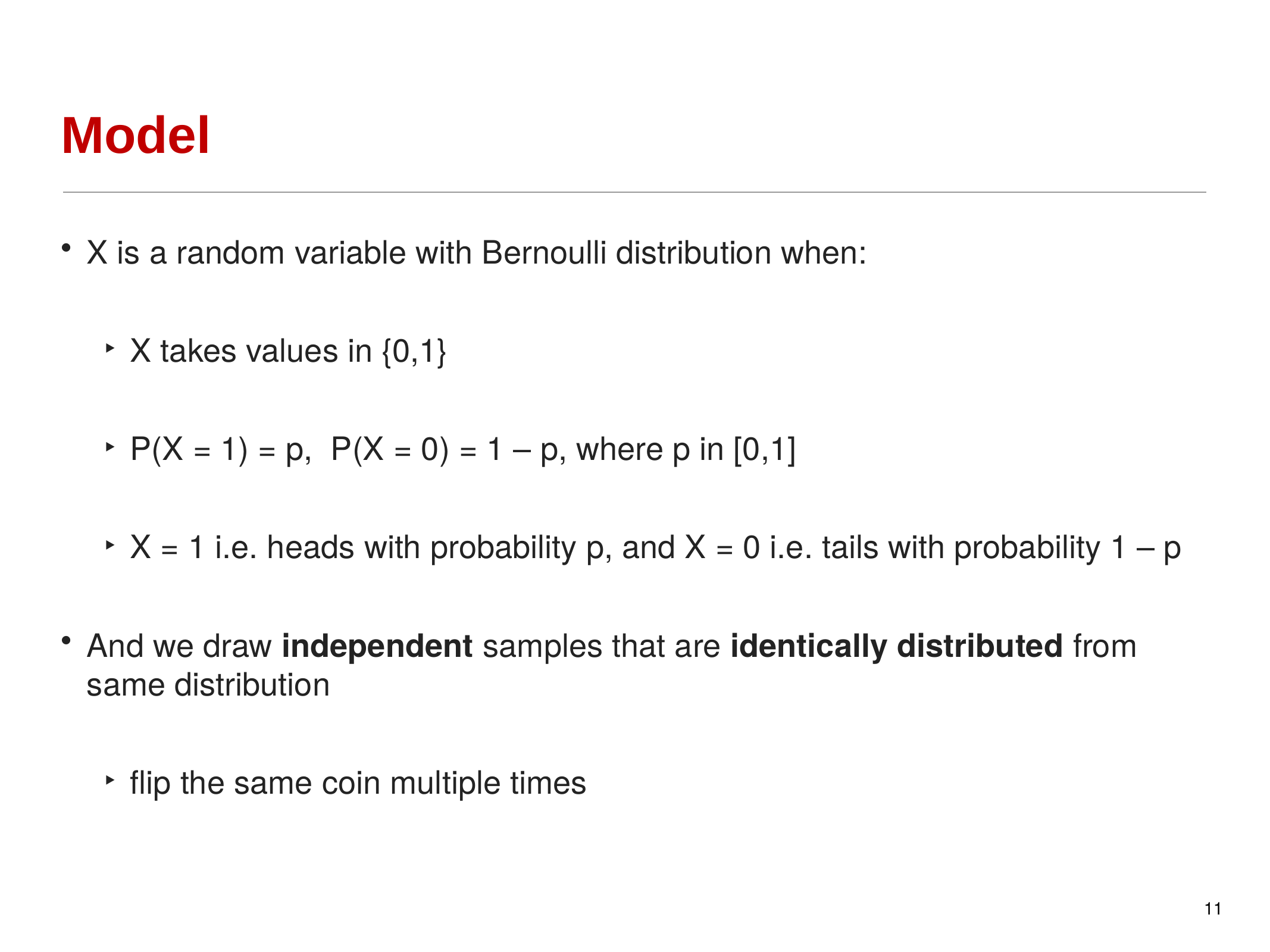

# Model
X is a random variable with Bernoulli distribution when:
X takes values in {0,1}
P(X = 1) = p,  P(X = 0) = 1 – p, where p in [0,1]
X = 1 i.e. heads with probability p, and X = 0 i.e. tails with probability 1 – p
And we draw independent samples that are identically distributed from same distribution
flip the same coin multiple times

11